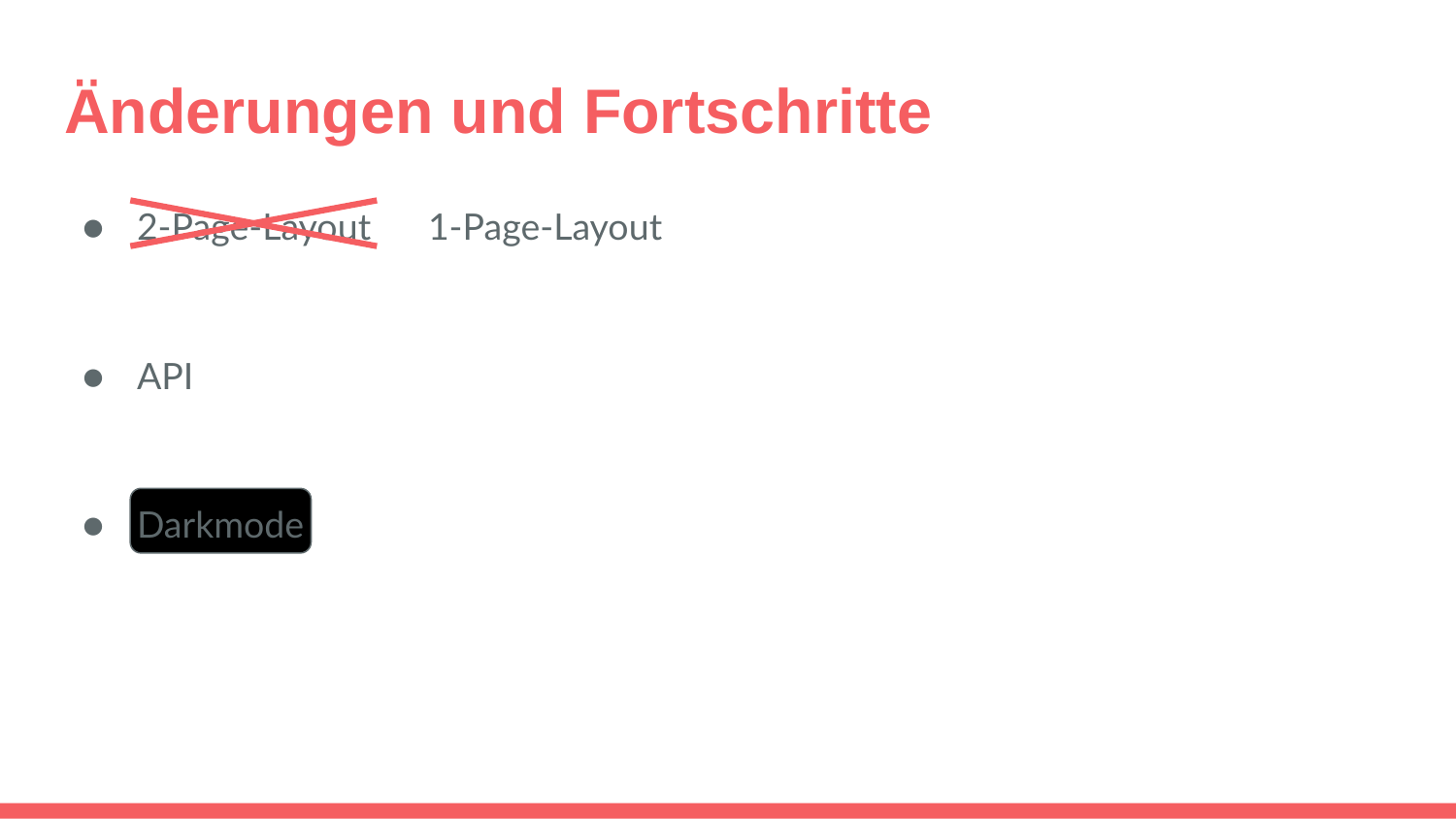

# Änderungen und Fortschritte
2-Page-Layout	1-Page-Layout

API

Darkmode